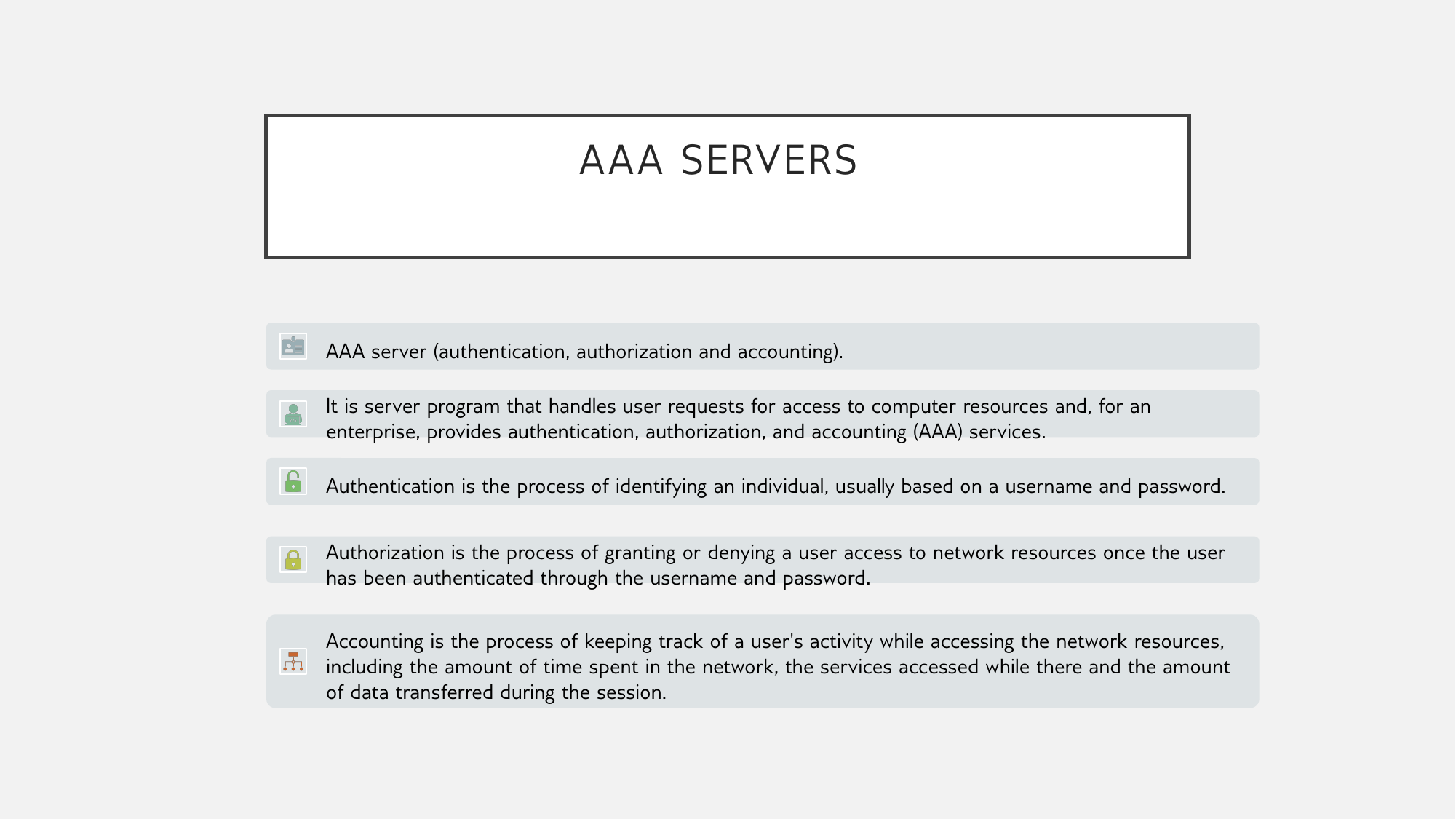

# AAA Servers
AAA server (authentication, authorization and accounting).
It is server program that handles user requests for access to computer resources and, for an enterprise, provides authentication, authorization, and accounting (AAA) services.
Authentication is the process of identifying an individual, usually based on a username and password.
Authorization is the process of granting or denying a user access to network resources once the user has been authenticated through the username and password.
Accounting is the process of keeping track of a user's activity while accessing the network resources, including the amount of time spent in the network, the services accessed while there and the amount of data transferred during the session.